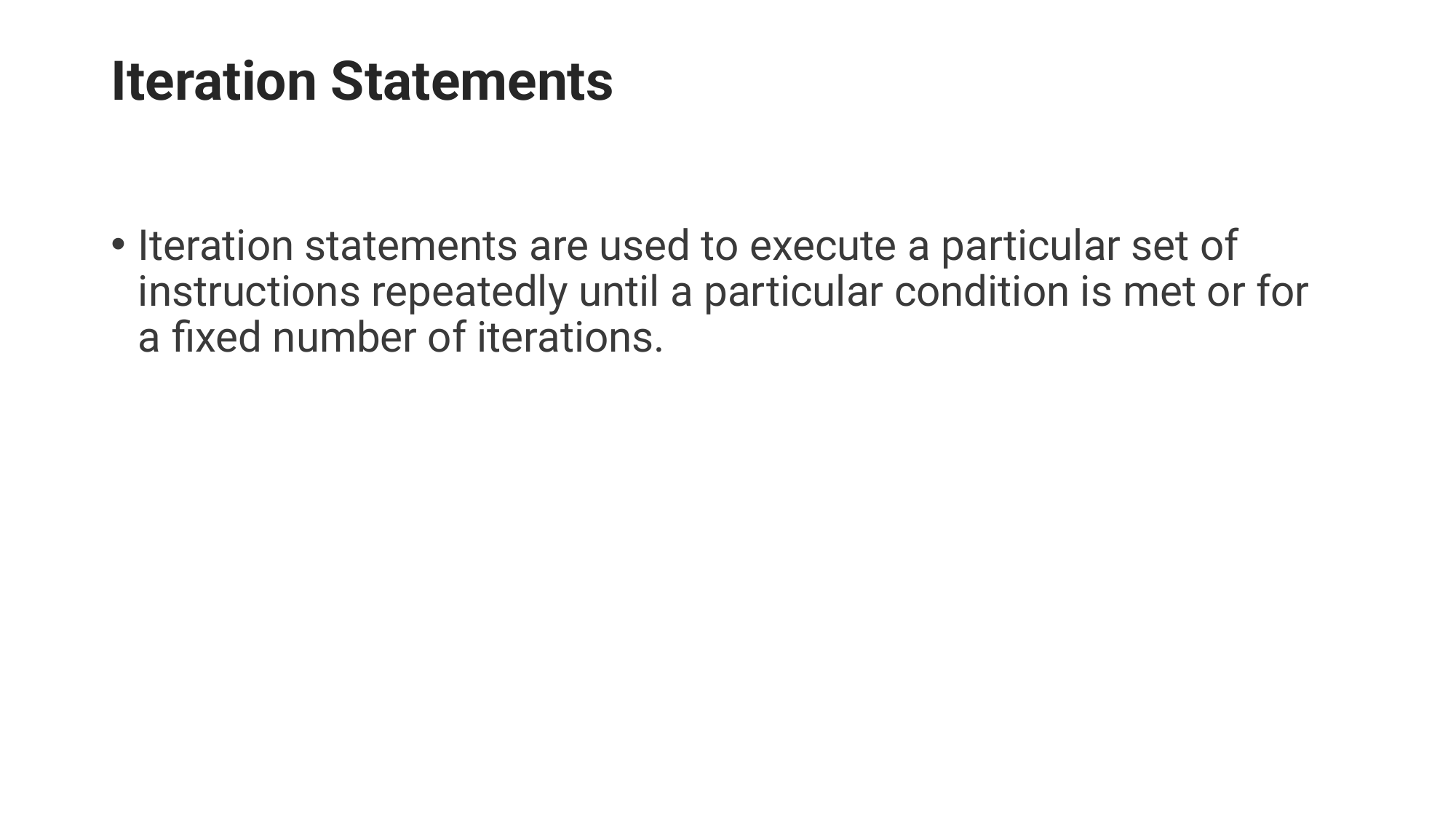

# Iteration Statements
Iteration statements are used to execute a particular set of instructions repeatedly until a particular condition is met or for a fixed number of iterations.